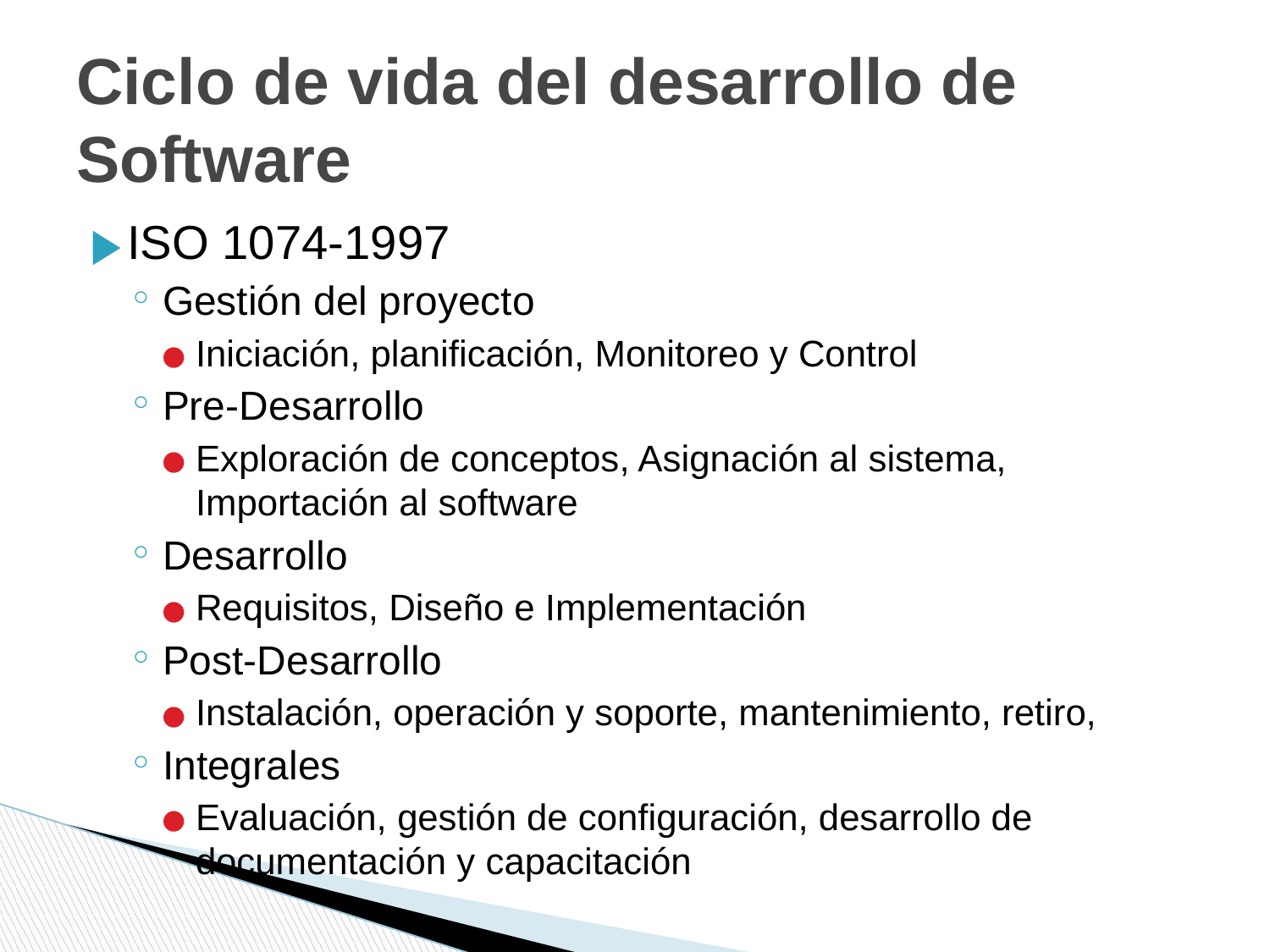

# Ciclo de vida del desarrollo de Software
ISO 1074-1997
Gestión del proyecto
Iniciación, planificación, Monitoreo y Control
Pre-Desarrollo
Exploración de conceptos, Asignación al sistema, Importación al software
Desarrollo
Requisitos, Diseño e Implementación
Post-Desarrollo
Instalación, operación y soporte, mantenimiento, retiro,
Integrales
Evaluación, gestión de configuración, desarrollo de documentación y capacitación